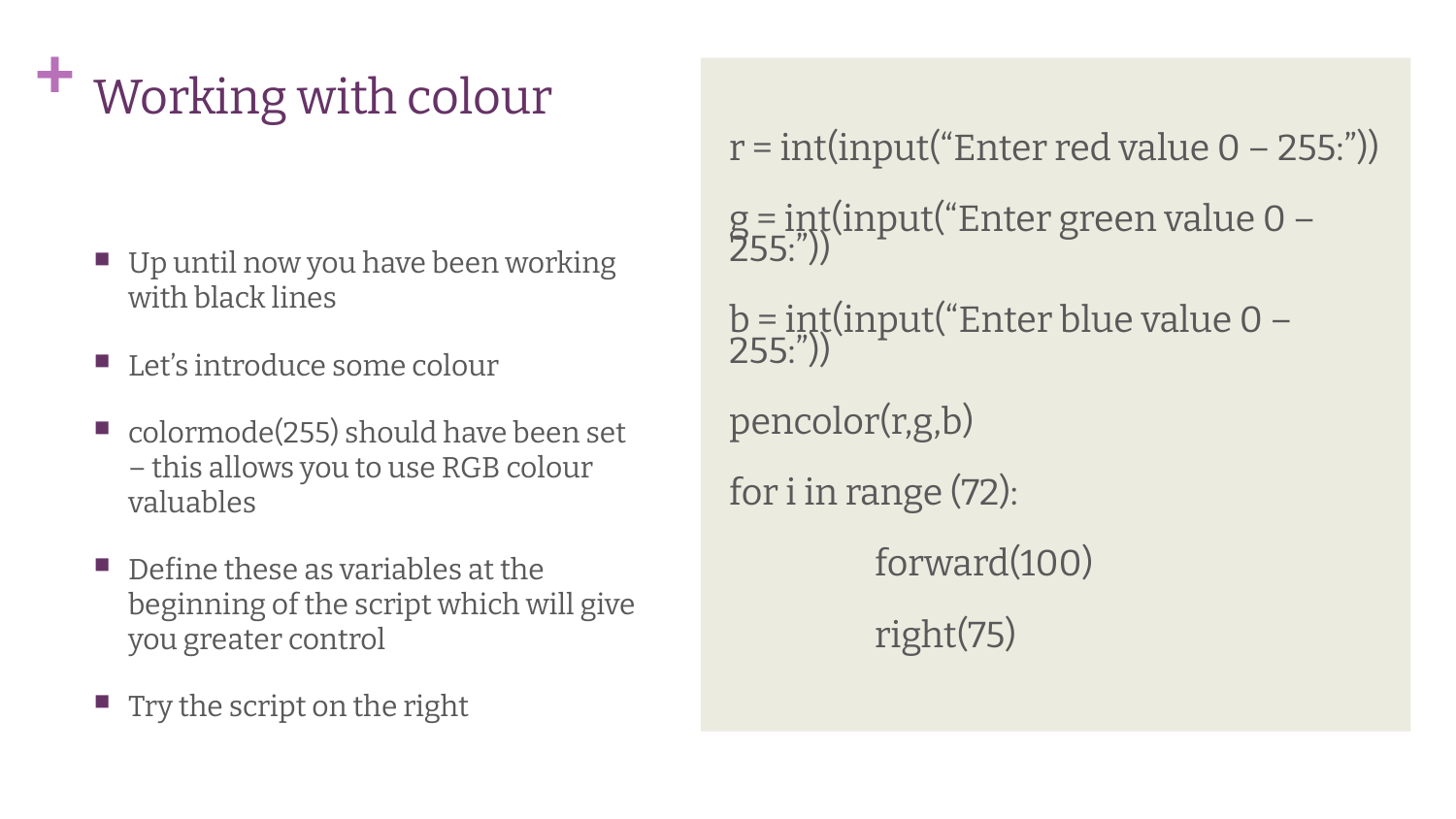

# Working with colour
r = int(input(“Enter red value 0 – 255:”))
g = int(input(“Enter green value 0 – 255:”))
b = int(input(“Enter blue value 0 – 255:”))
pencolor(r,g,b)
for i in range (72):
	forward(100)
	right(75)
Up until now you have been working with black lines
Let’s introduce some colour
colormode(255) should have been set – this allows you to use RGB colour valuables
Define these as variables at the beginning of the script which will give you greater control
Try the script on the right